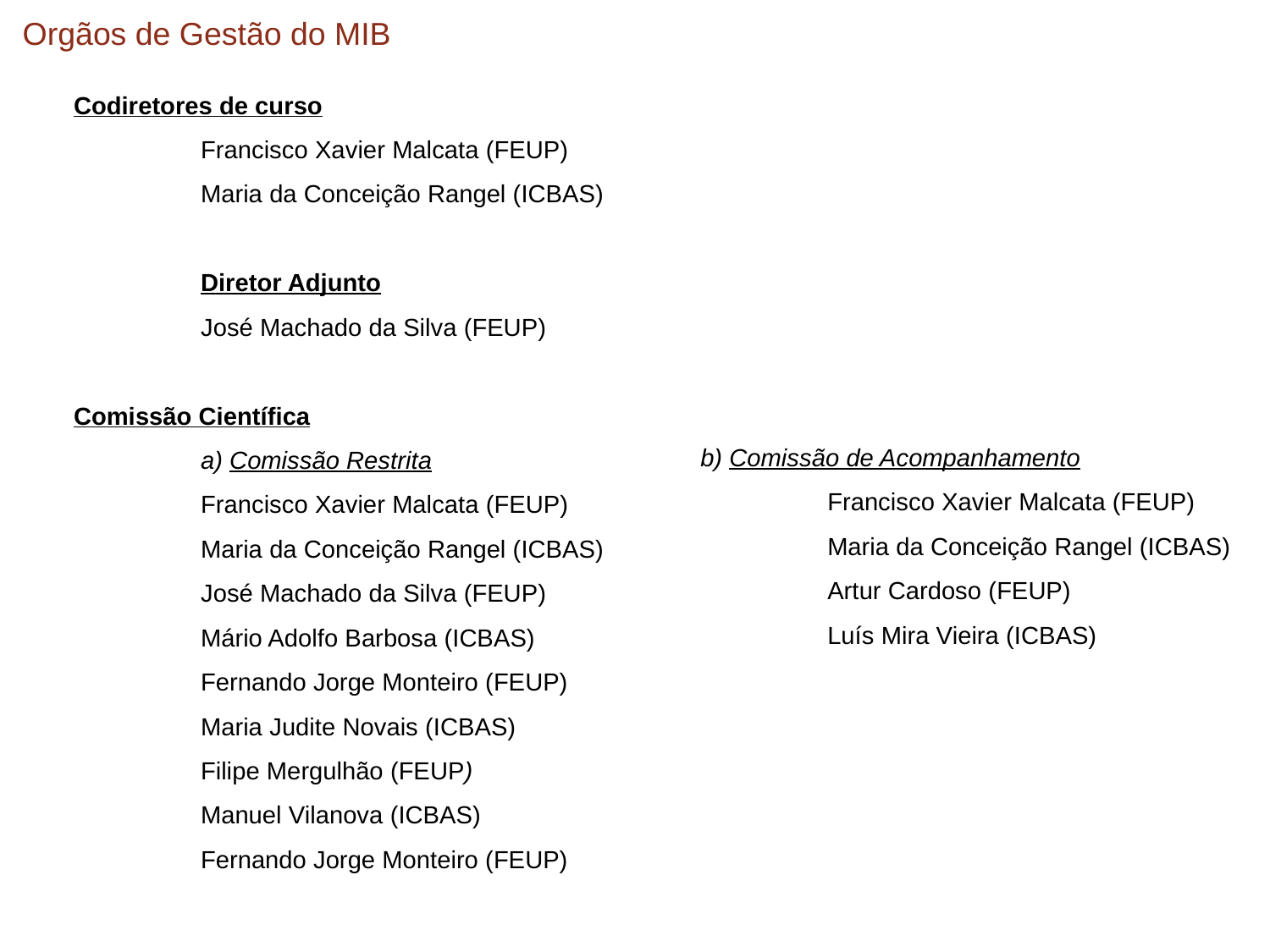

11
Orgãos de Gestão do MIB
Codiretores de curso
	Francisco Xavier Malcata (FEUP)
	Maria da Conceição Rangel (ICBAS)

	Diretor Adjunto
	José Machado da Silva (FEUP)

Comissão Científica
	a) Comissão Restrita
	Francisco Xavier Malcata (FEUP)
	Maria da Conceição Rangel (ICBAS)
	José Machado da Silva (FEUP)
	Mário Adolfo Barbosa (ICBAS)
	Fernando Jorge Monteiro (FEUP)
	Maria Judite Novais (ICBAS)
	Filipe Mergulhão (FEUP)
	Manuel Vilanova (ICBAS)
	Fernando Jorge Monteiro (FEUP)
b) Comissão de Acompanhamento
	Francisco Xavier Malcata (FEUP)
	Maria da Conceição Rangel (ICBAS)
	Artur Cardoso (FEUP)
	Luís Mira Vieira (ICBAS)